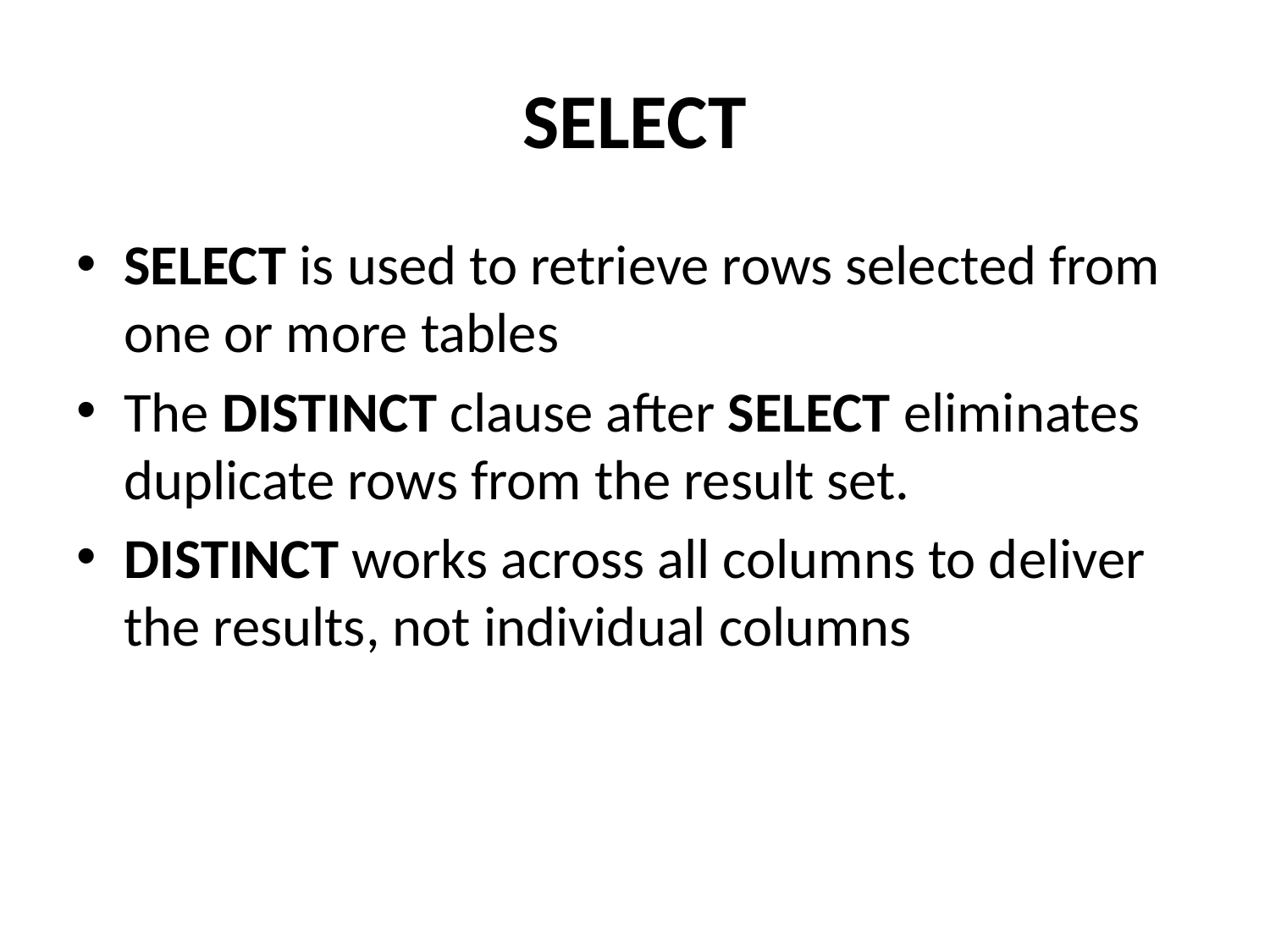

# SELECT
SELECT is used to retrieve rows selected from one or more tables
The DISTINCT clause after SELECT eliminates duplicate rows from the result set.
DISTINCT works across all columns to deliver the results, not individual columns